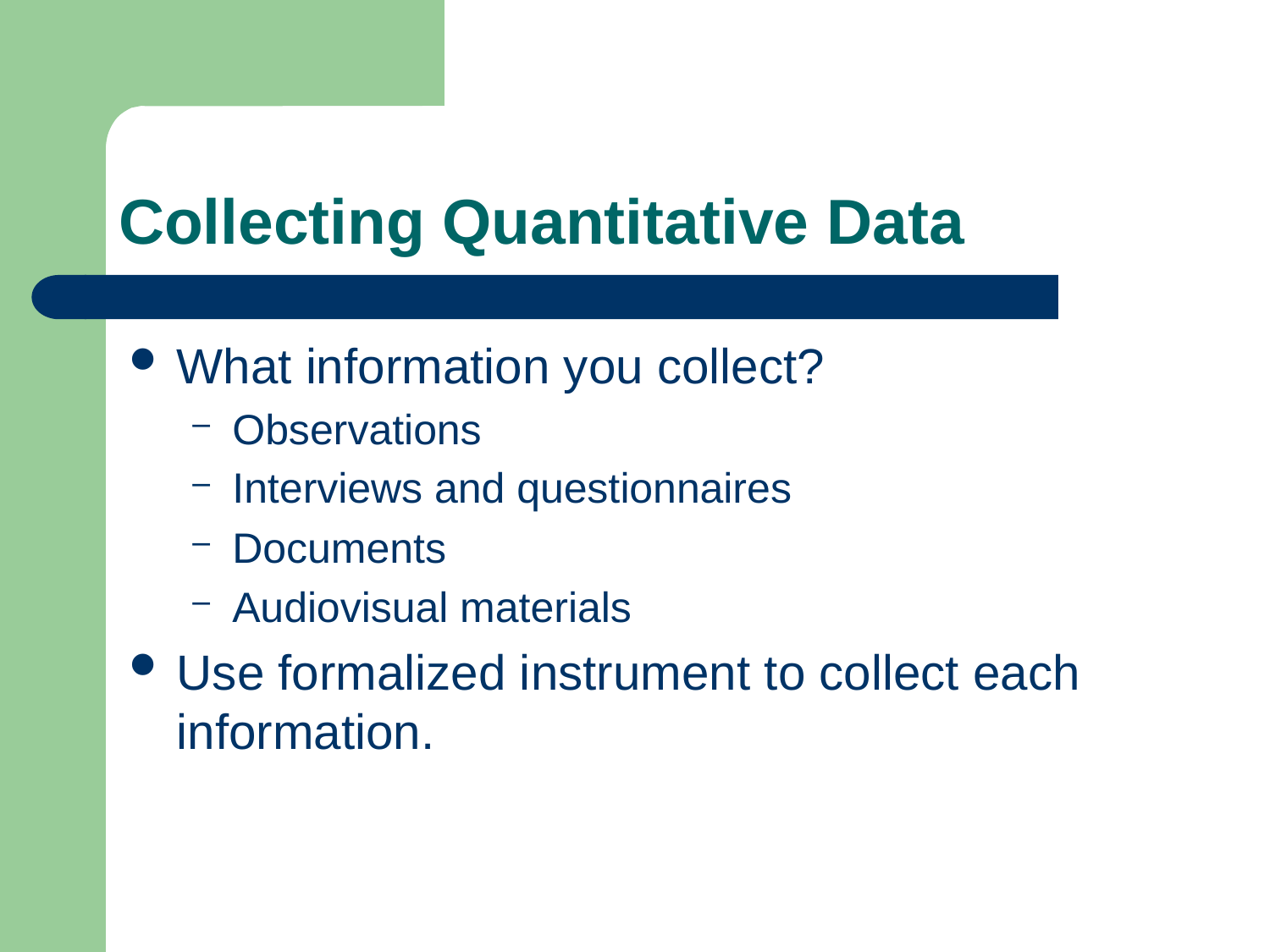

# Collecting Quantitative Data
What information you collect?
Observations
Interviews and questionnaires
Documents
Audiovisual materials
Use formalized instrument to collect each information.